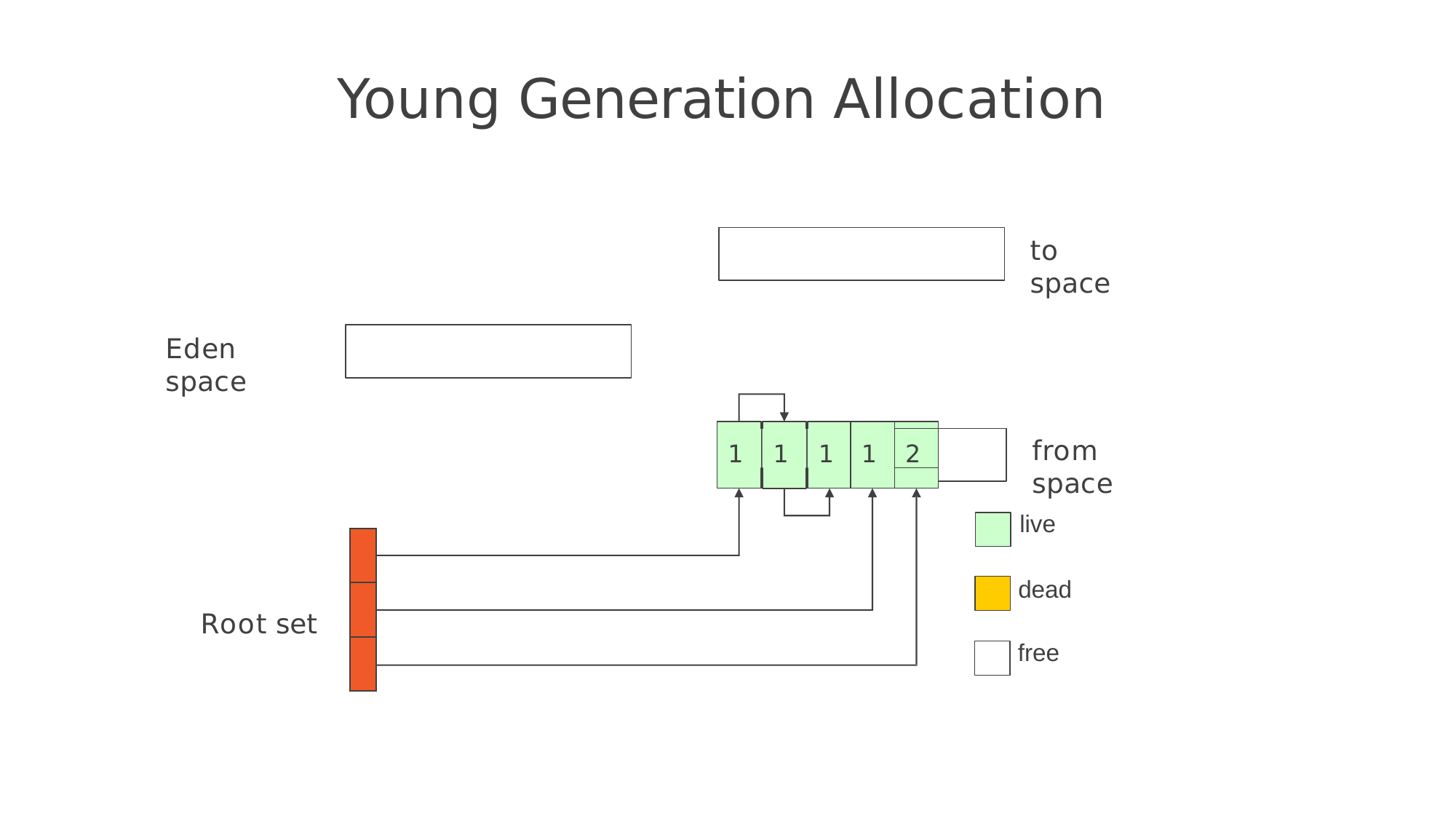

# Young Generation Allocation

to space

Eden space

2
1
1
1
1
from space

live

dead
|  |
| --- |
|  |
|  |
Root set
free

13